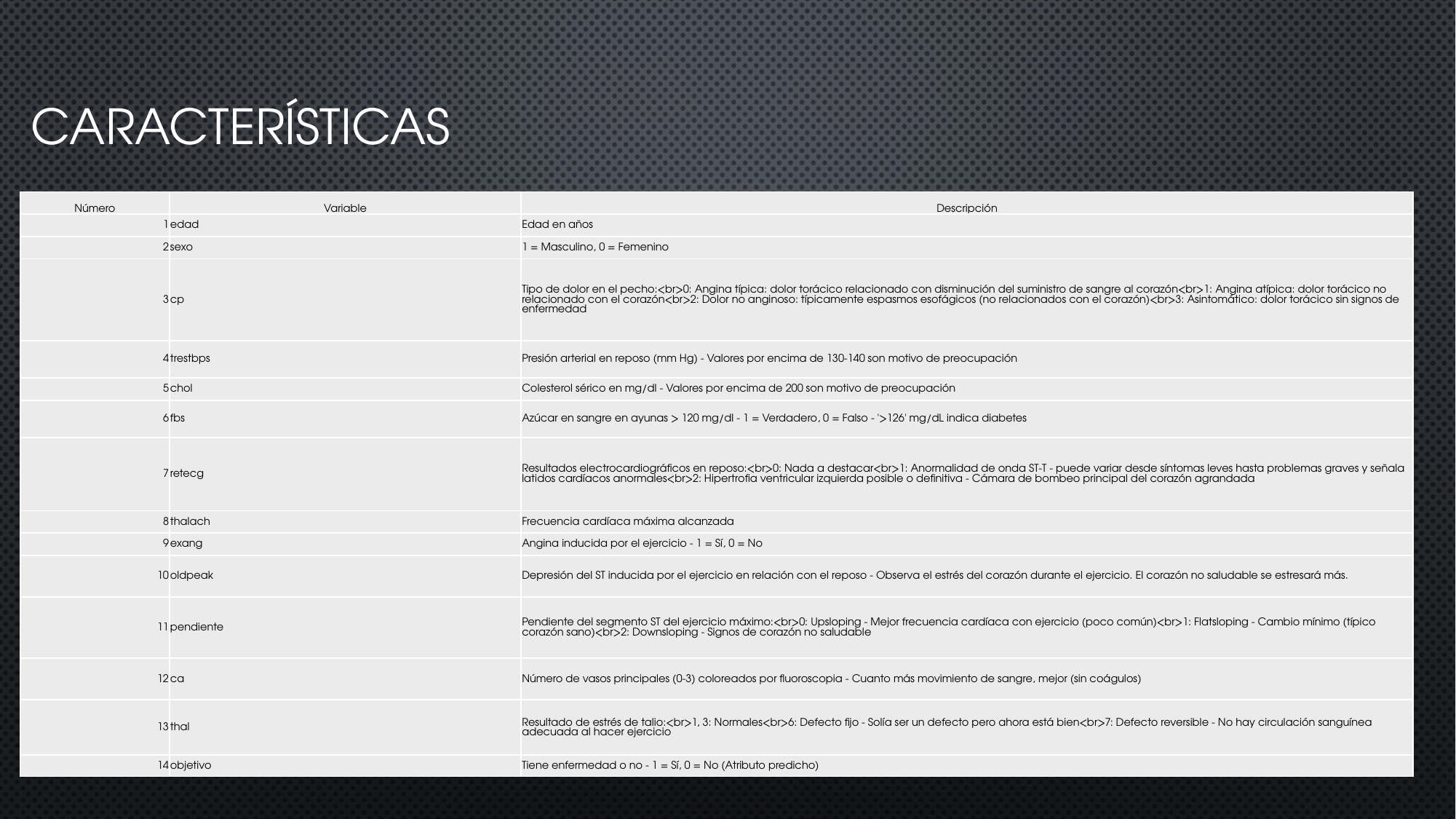

# Características
| Número | Variable | Descripción |
| --- | --- | --- |
| 1 | edad | Edad en años |
| 2 | sexo | 1 = Masculino, 0 = Femenino |
| 3 | cp | Tipo de dolor en el pecho:<br>0: Angina típica: dolor torácico relacionado con disminución del suministro de sangre al corazón<br>1: Angina atípica: dolor torácico no relacionado con el corazón<br>2: Dolor no anginoso: típicamente espasmos esofágicos (no relacionados con el corazón)<br>3: Asintomático: dolor torácico sin signos de enfermedad |
| 4 | trestbps | Presión arterial en reposo (mm Hg) - Valores por encima de 130-140 son motivo de preocupación |
| 5 | chol | Colesterol sérico en mg/dl - Valores por encima de 200 son motivo de preocupación |
| 6 | fbs | Azúcar en sangre en ayunas > 120 mg/dl - 1 = Verdadero, 0 = Falso - '>126' mg/dL indica diabetes |
| 7 | retecg | Resultados electrocardiográficos en reposo:<br>0: Nada a destacar<br>1: Anormalidad de onda ST-T - puede variar desde síntomas leves hasta problemas graves y señala latidos cardíacos anormales<br>2: Hipertrofia ventricular izquierda posible o definitiva - Cámara de bombeo principal del corazón agrandada |
| 8 | thalach | Frecuencia cardíaca máxima alcanzada |
| 9 | exang | Angina inducida por el ejercicio - 1 = Sí, 0 = No |
| 10 | oldpeak | Depresión del ST inducida por el ejercicio en relación con el reposo - Observa el estrés del corazón durante el ejercicio. El corazón no saludable se estresará más. |
| 11 | pendiente | Pendiente del segmento ST del ejercicio máximo:<br>0: Upsloping - Mejor frecuencia cardíaca con ejercicio (poco común)<br>1: Flatsloping - Cambio mínimo (típico corazón sano)<br>2: Downsloping - Signos de corazón no saludable |
| 12 | ca | Número de vasos principales (0-3) coloreados por fluoroscopia - Cuanto más movimiento de sangre, mejor (sin coágulos) |
| 13 | thal | Resultado de estrés de talio:<br>1, 3: Normales<br>6: Defecto fijo - Solía ser un defecto pero ahora está bien<br>7: Defecto reversible - No hay circulación sanguínea adecuada al hacer ejercicio |
| 14 | objetivo | Tiene enfermedad o no - 1 = Sí, 0 = No (Atributo predicho) |